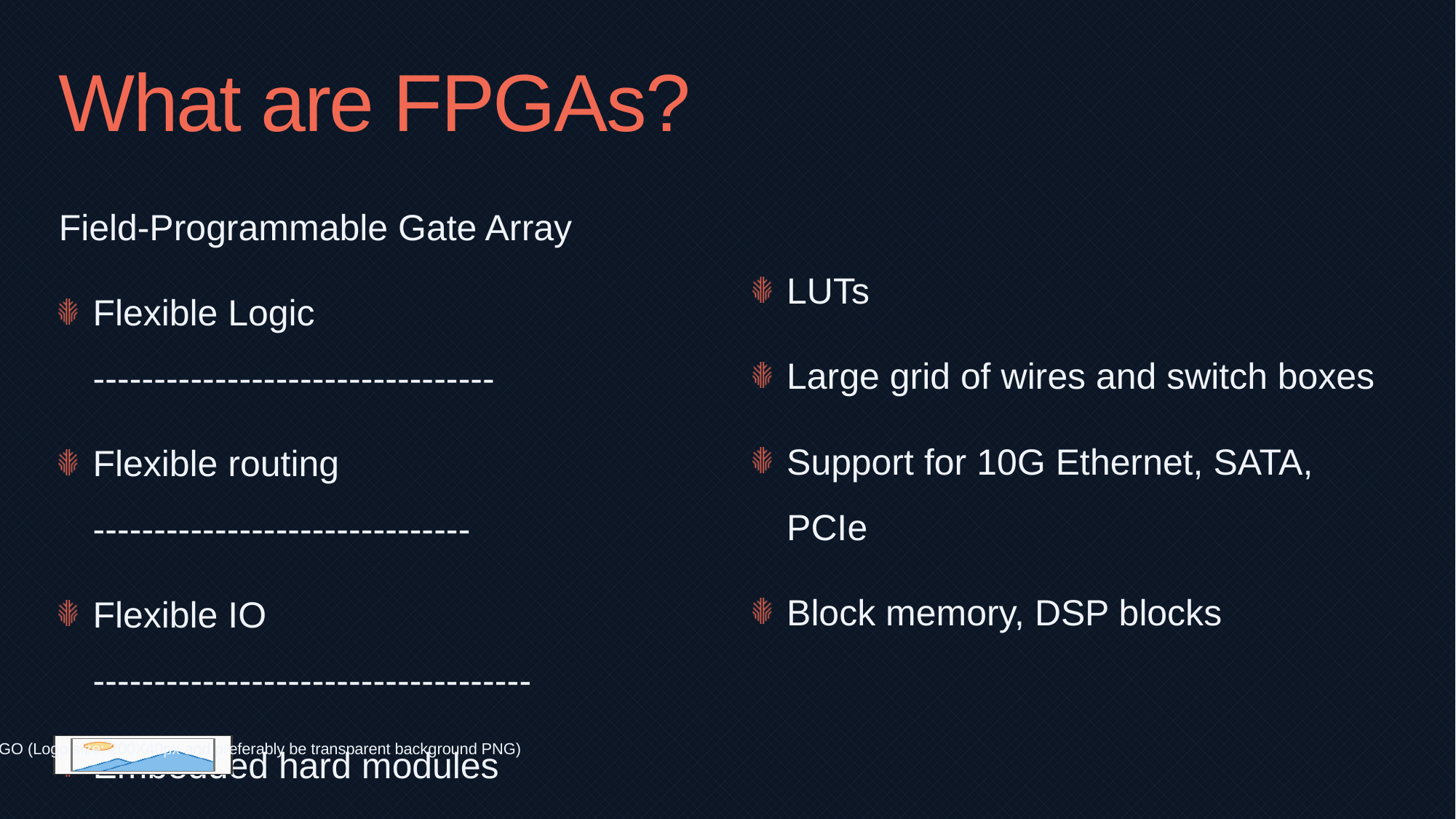

# What are FPGAs?

LUTs
Large grid of wires and switch boxes
Support for 10G Ethernet, SATA, PCIe
Block memory, DSP blocks
Field-Programmable Gate Array
Flexible Logic ---------------------------------
Flexible routing -------------------------------
Flexible IO ------------------------------------
Embedded hard modules --------------------